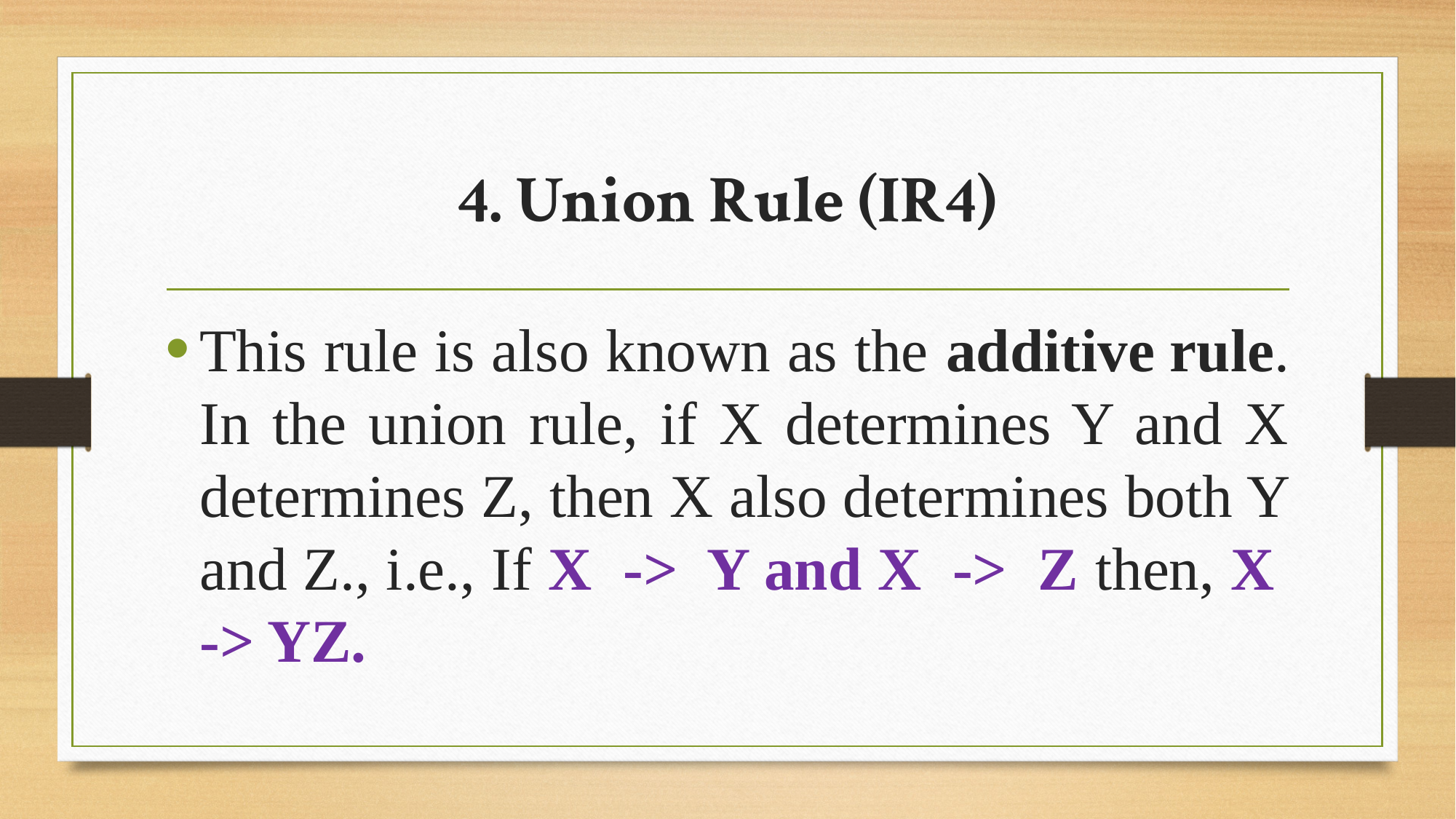

# 4. Union Rule (IR4)
This rule is also known as the additive rule. In the union rule, if X determines Y and X determines Z, then X also determines both Y and Z., i.e., If X  ->  Y and X  ->  Z then, X  -> YZ.